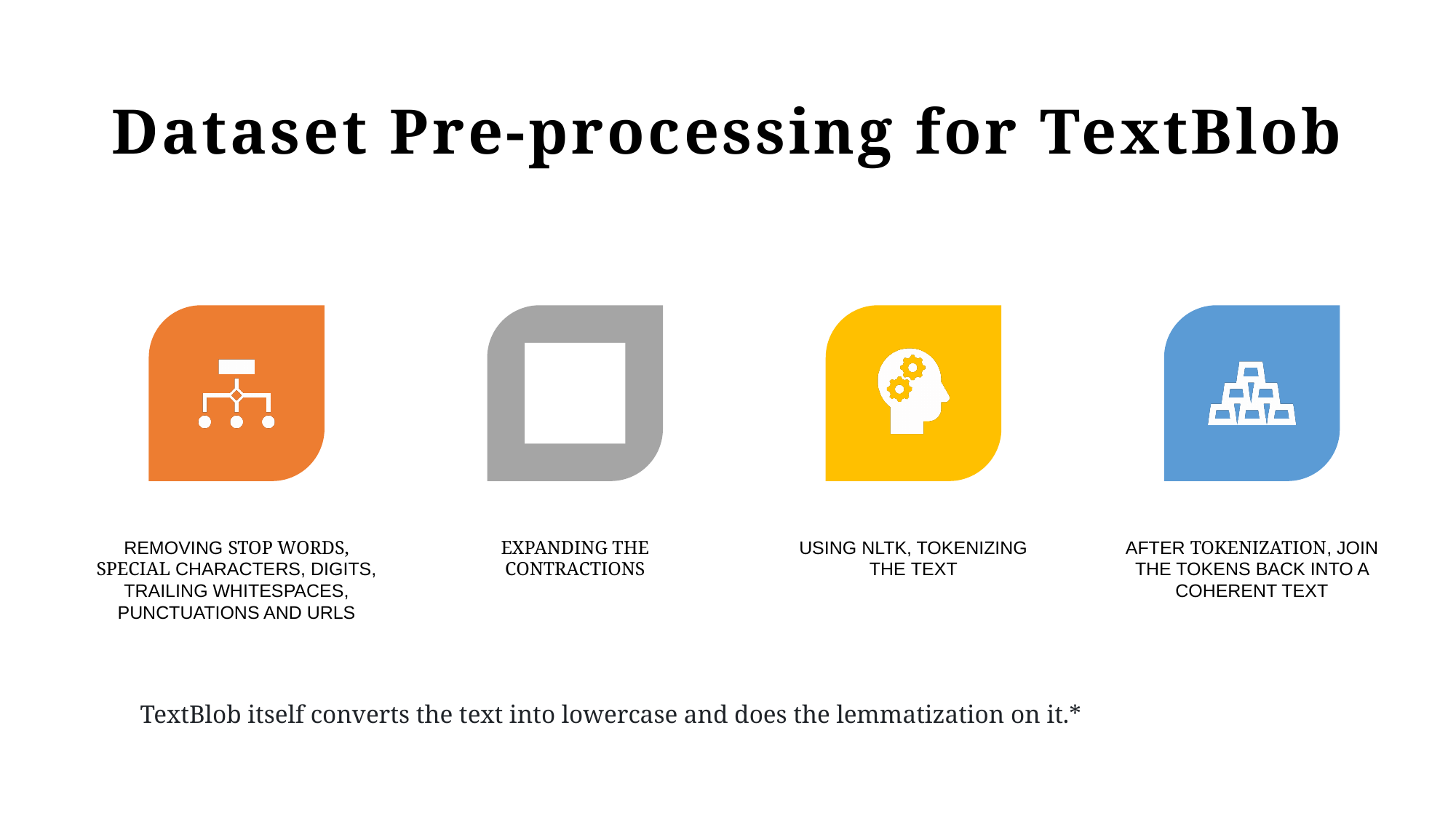

Dataset Pre-processing for TextBlob
Removing Stop Words, Special Characters, Digits, Trailing Whitespaces, Punctuations and URLs
Expanding the contractions
Using NLTK, Tokenizing the text
After tokenization, join the tokens back into a coherent text
TextBlob itself converts the text into lowercase and does the lemmatization on it.*